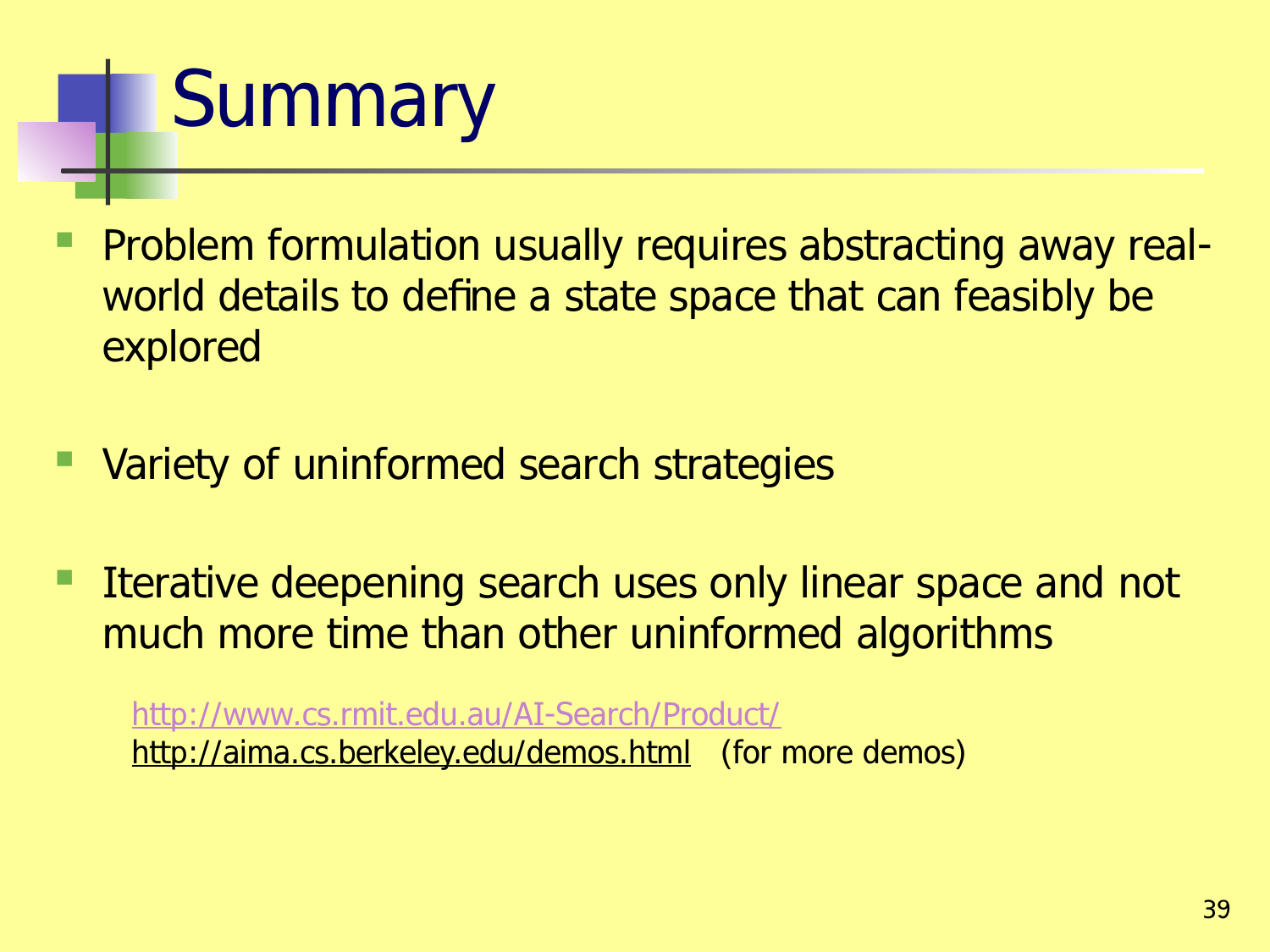

# Summary
Problem formulation usually requires abstracting away real-world details to define a state space that can feasibly be explored

Variety of uninformed search strategies

Iterative deepening search uses only linear space and not much more time than other uninformed algorithms
http://www.cs.rmit.edu.au/AI-Search/Product/
http://aima.cs.berkeley.edu/demos.html   (for more demos)
39